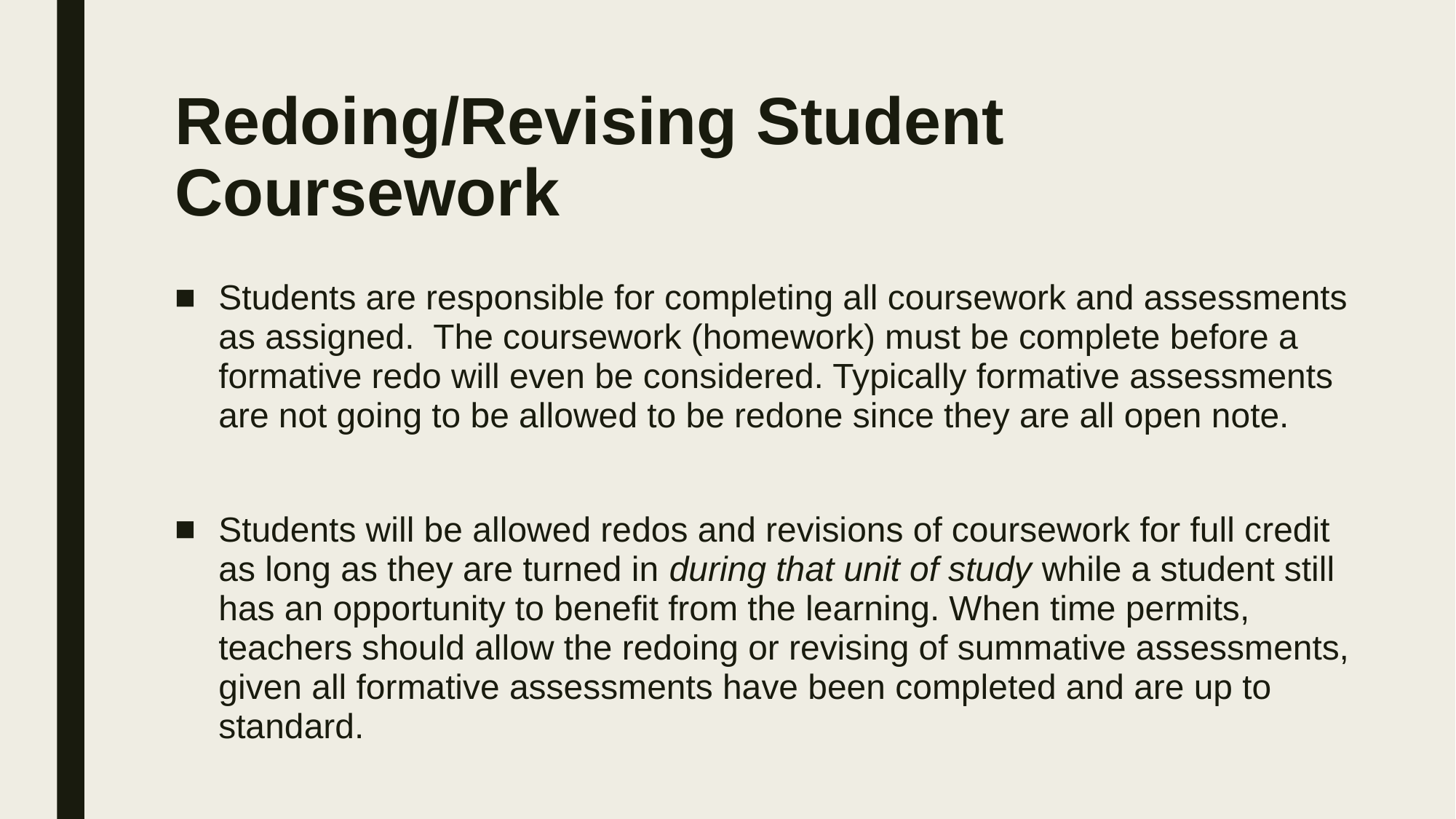

# Redoing/Revising Student Coursework
Students are responsible for completing all coursework and assessments as assigned.  The coursework (homework) must be complete before a formative redo will even be considered. Typically formative assessments are not going to be allowed to be redone since they are all open note.

Students will be allowed redos and revisions of coursework for full credit as long as they are turned in during that unit of study while a student still has an opportunity to benefit from the learning. When time permits, teachers should allow the redoing or revising of summative assessments, given all formative assessments have been completed and are up to standard.